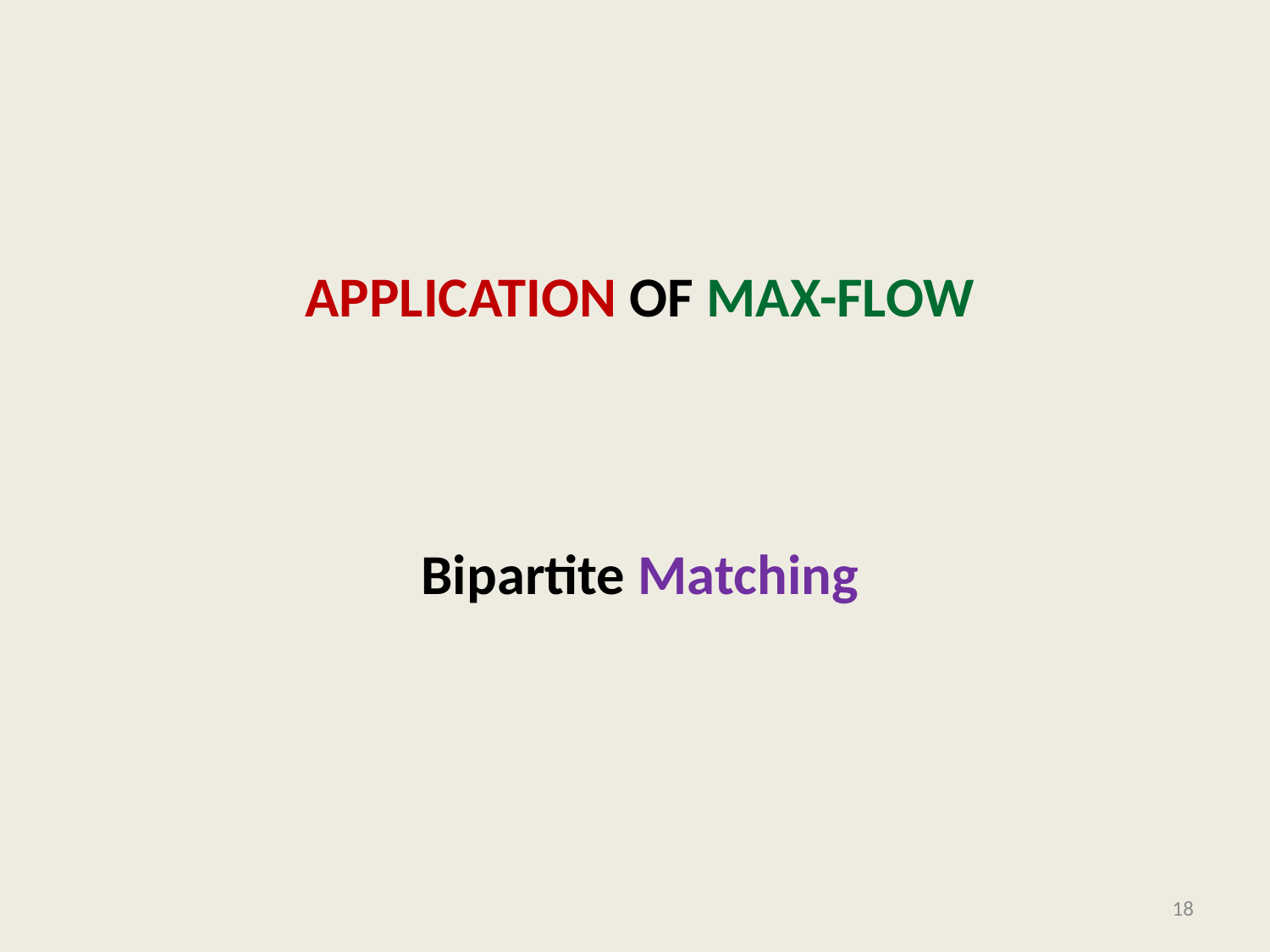

# Application of Max-Flow
Bipartite Matching
18